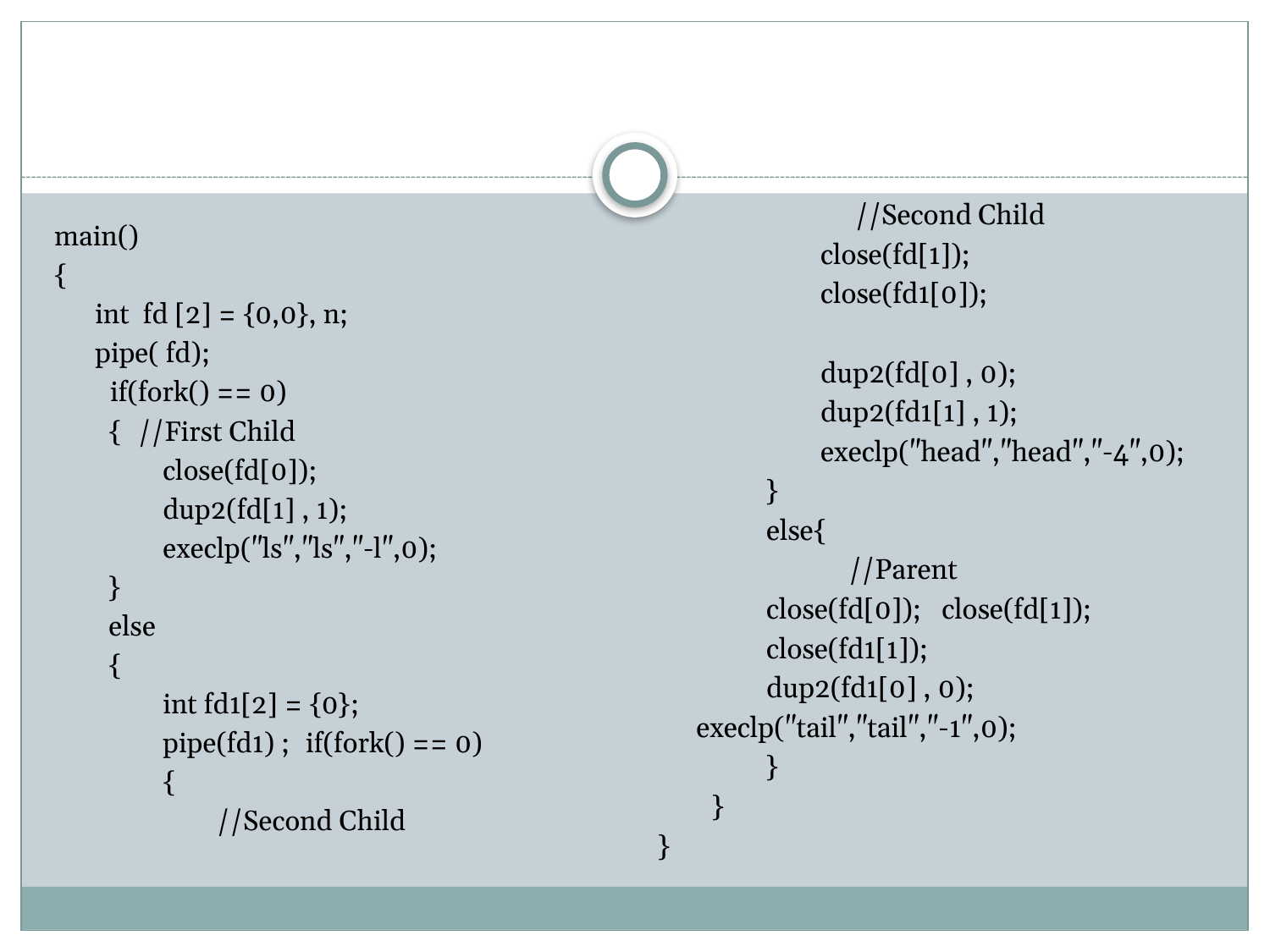

#
   		 //Second Child
                        close(fd[1]);
                        close(fd1[0]);

                        dup2(fd[0] , 0);
                        dup2(fd1[1] , 1);
                        execlp("head","head","-4",0);
                }
                else{
		//Parent
                close(fd[0]);   close(fd[1]);
                close(fd1[1]);
                dup2(fd1[0] , 0);
 	execlp("tail","tail","-1",0);
                }
        }
}

main()
{
      int  fd [2] = {0,0}, n;
      pipe( fd);
 	if(fork() == 0)
        {	//First Child
                close(fd[0]);
                dup2(fd[1] , 1);
                execlp("ls","ls","-l",0);
        }
        else
        {
                int fd1[2] = {0};
                pipe(fd1) ; 		if(fork() == 0)
                {
                        //Second Child